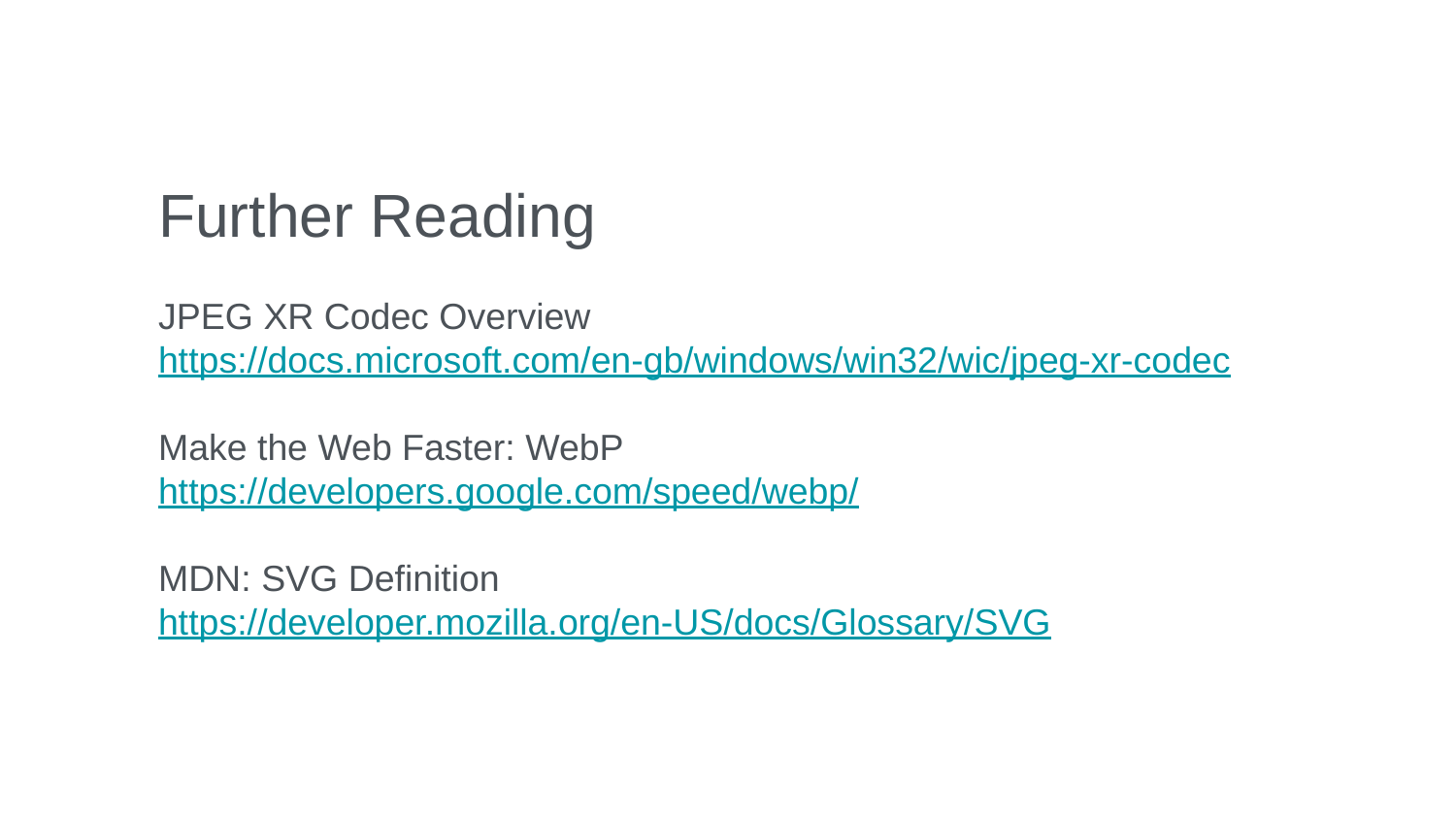

Further Reading

JPEG XR Codec Overview
https://docs.microsoft.com/en-gb/windows/win32/wic/jpeg-xr-codec

Make the Web Faster: WebP
https://developers.google.com/speed/webp/

MDN: SVG Definition
https://developer.mozilla.org/en-US/docs/Glossary/SVG